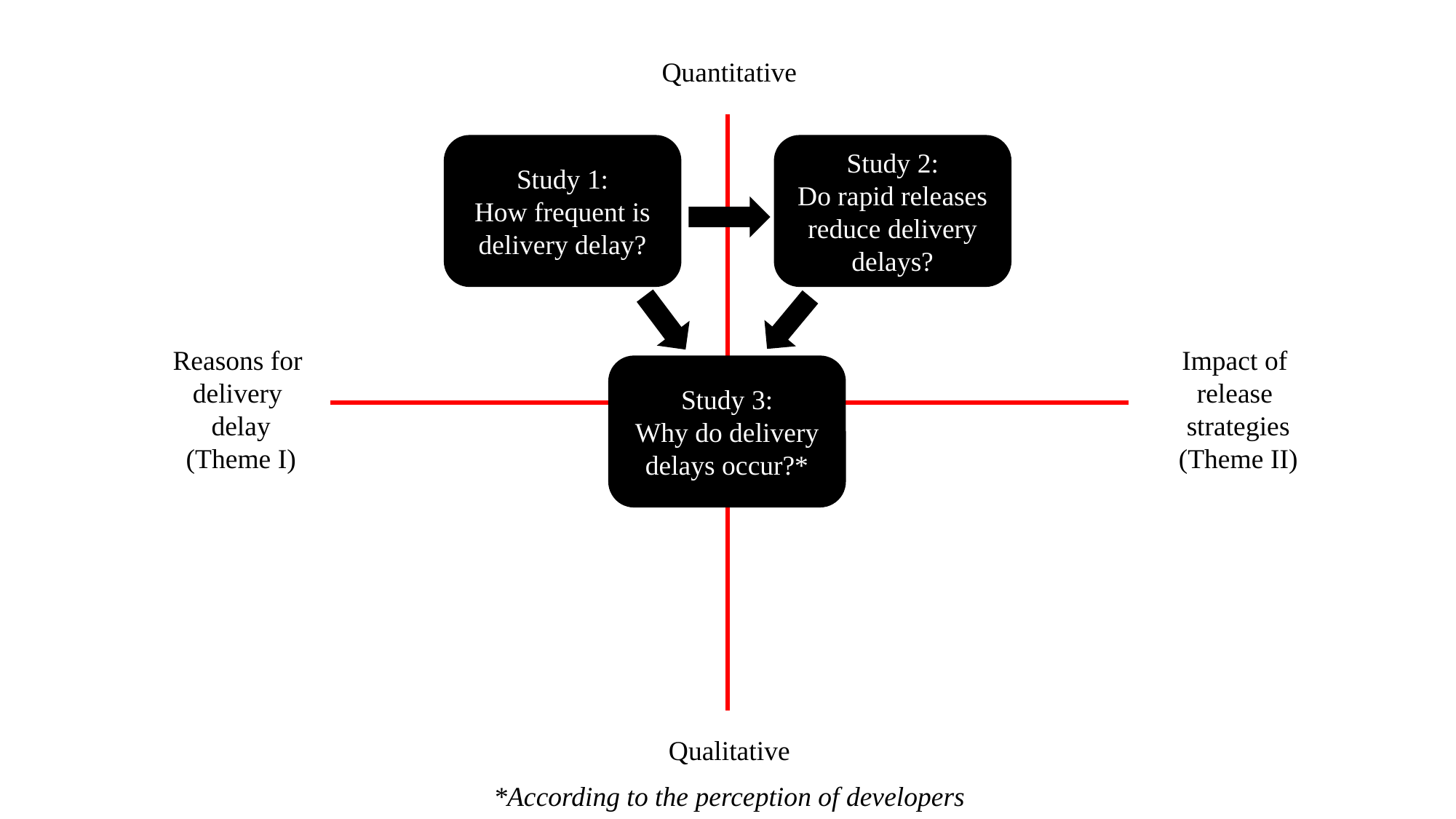

Quantitative
Study 1:
How frequent is delivery delay?
Study 2:
Do rapid releases reduce delivery delays?
Theme I - Delivery delay phenomenon

Impact of
release
strategies
(Theme II)
Reasons for
delivery
delay
(Theme I)
Study 3:
Why do delivery delays occur?*
Qualitative
*According to the perception of developers
* According to developers’ perception